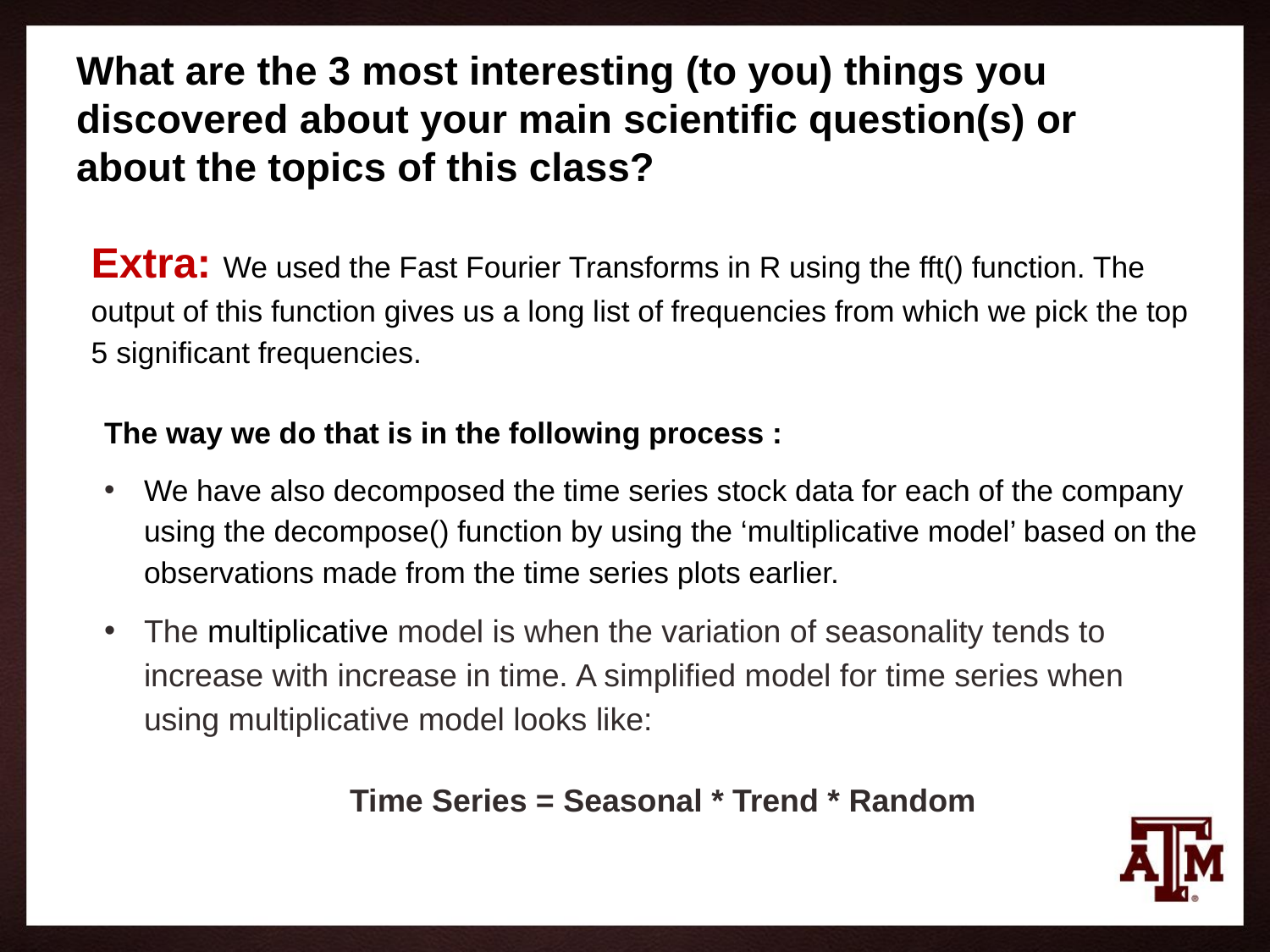

# What are the 3 most interesting (to you) things you discovered about your main scientific question(s) or about the topics of this class?
Extra: We used the Fast Fourier Transforms in R using the fft() function. The output of this function gives us a long list of frequencies from which we pick the top 5 significant frequencies.

The way we do that is in the following process :
We have also decomposed the time series stock data for each of the company using the decompose() function by using the ‘multiplicative model’ based on the observations made from the time series plots earlier.
The multiplicative model is when the variation of seasonality tends to
increase with increase in time. A simplified model for time series when
using multiplicative model looks like:
Time Series = Seasonal * Trend * Random